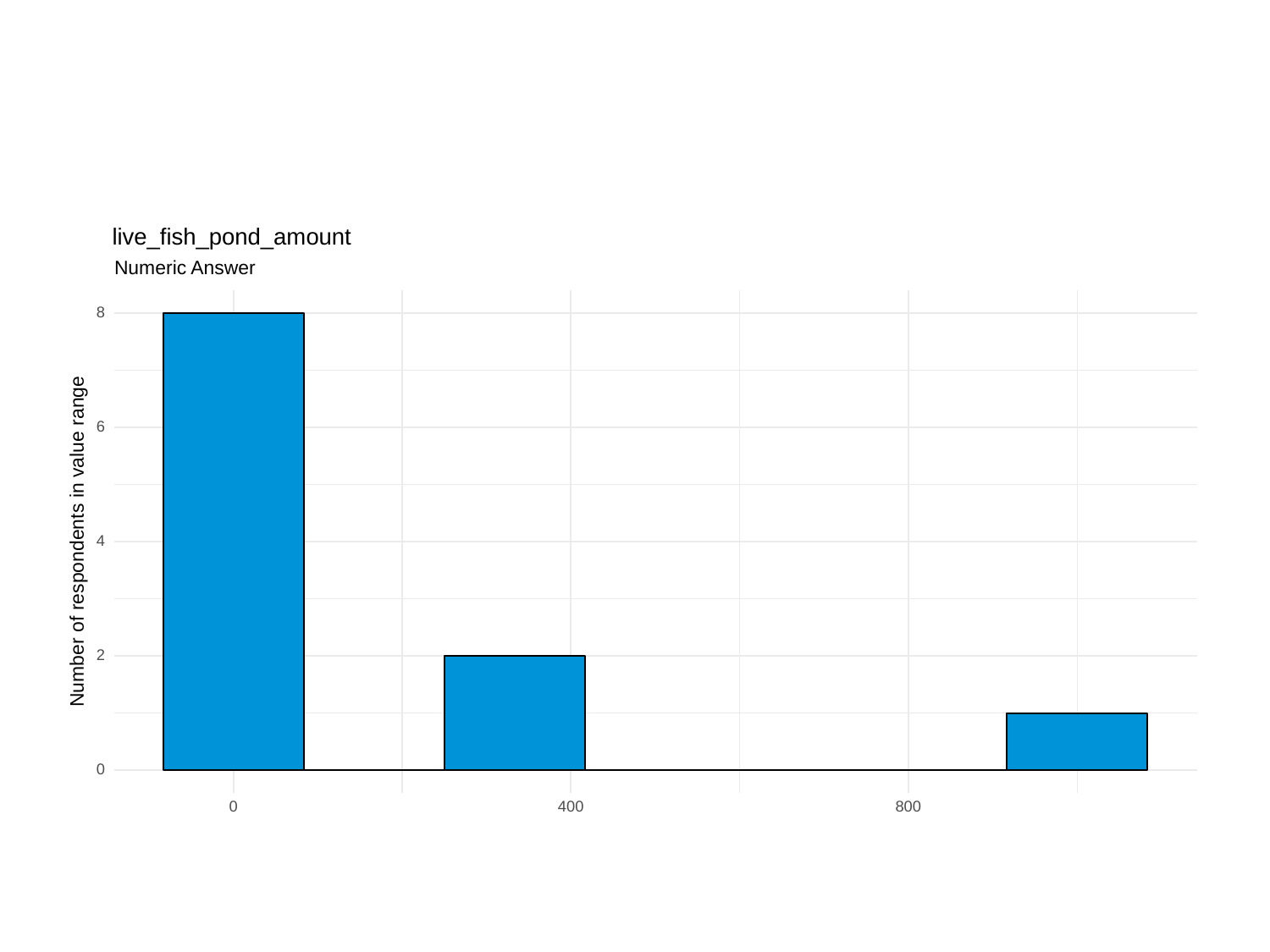

live_fish_pond_amount
Numeric Answer

8

6

Number of respondents in value range
4

2

0

0
400
800